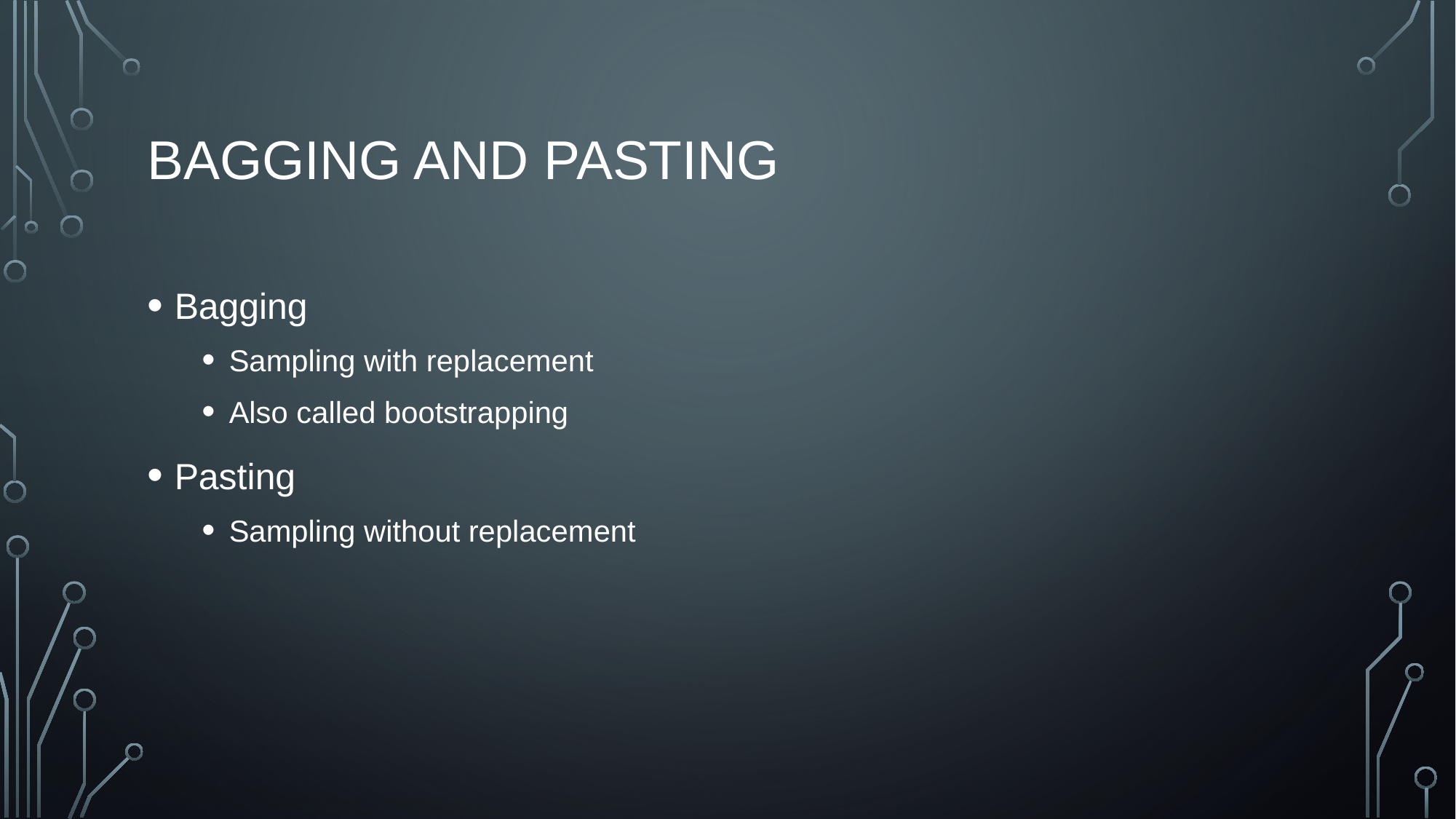

# Bagging and pasting
Bagging
Sampling with replacement
Also called bootstrapping
Pasting
Sampling without replacement